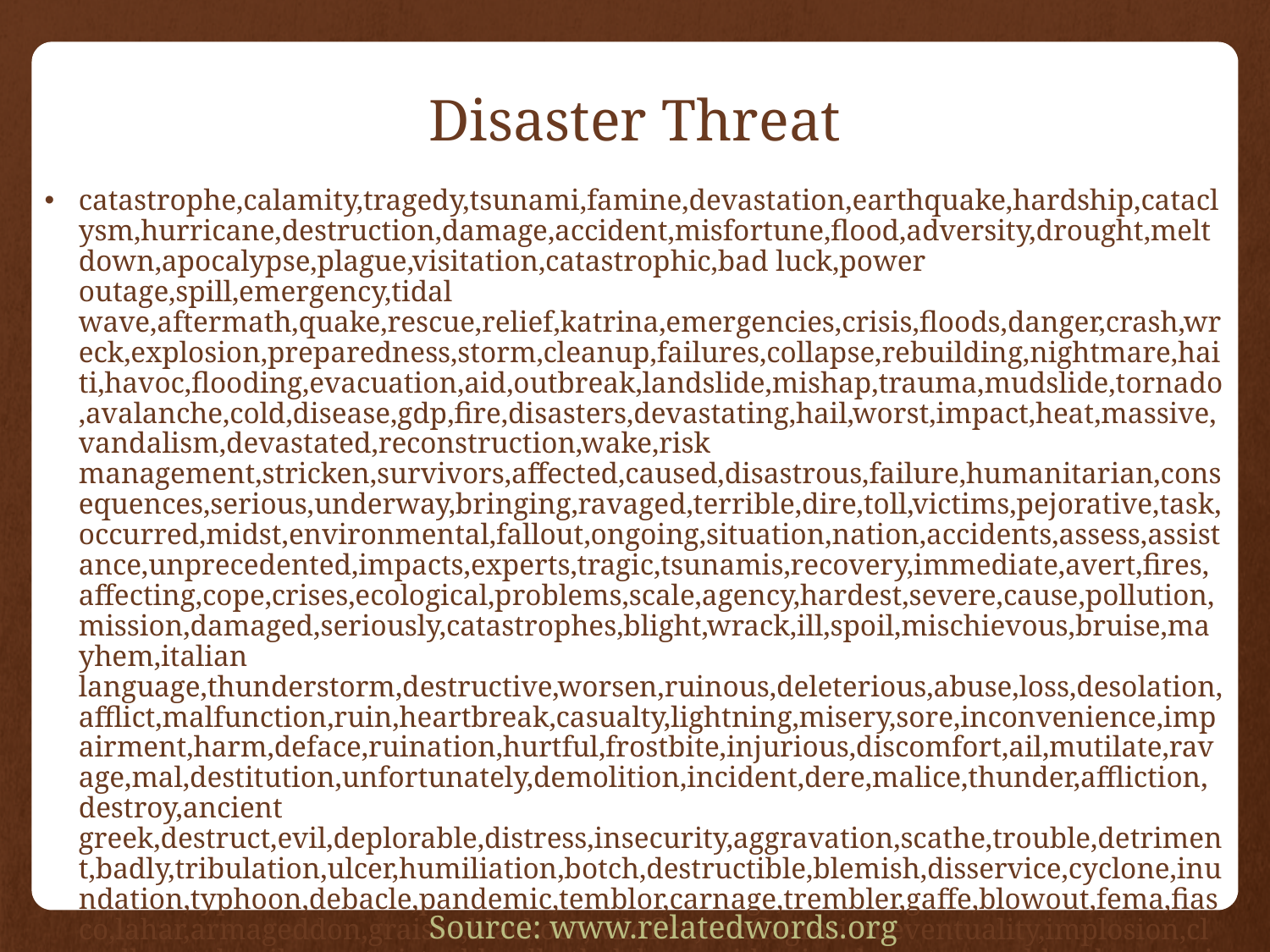

# Disaster Threat
catastrophe,calamity,tragedy,tsunami,famine,devastation,earthquake,hardship,cataclysm,hurricane,destruction,damage,accident,misfortune,flood,adversity,drought,meltdown,apocalypse,plague,visitation,catastrophic,bad luck,power outage,spill,emergency,tidal wave,aftermath,quake,rescue,relief,katrina,emergencies,crisis,floods,danger,crash,wreck,explosion,preparedness,storm,cleanup,failures,collapse,rebuilding,nightmare,haiti,havoc,flooding,evacuation,aid,outbreak,landslide,mishap,trauma,mudslide,tornado,avalanche,cold,disease,gdp,fire,disasters,devastating,hail,worst,impact,heat,massive,vandalism,devastated,reconstruction,wake,risk management,stricken,survivors,affected,caused,disastrous,failure,humanitarian,consequences,serious,underway,bringing,ravaged,terrible,dire,toll,victims,pejorative,task,occurred,midst,environmental,fallout,ongoing,situation,nation,accidents,assess,assistance,unprecedented,impacts,experts,tragic,tsunamis,recovery,immediate,avert,fires,affecting,cope,crises,ecological,problems,scale,agency,hardest,severe,cause,pollution,mission,damaged,seriously,catastrophes,blight,wrack,ill,spoil,mischievous,bruise,mayhem,italian language,thunderstorm,destructive,worsen,ruinous,deleterious,abuse,loss,desolation,afflict,malfunction,ruin,heartbreak,casualty,lightning,misery,sore,inconvenience,impairment,harm,deface,ruination,hurtful,frostbite,injurious,discomfort,ail,mutilate,ravage,mal,destitution,unfortunately,demolition,incident,dere,malice,thunder,affliction,destroy,ancient greek,destruct,evil,deplorable,distress,insecurity,aggravation,scathe,trouble,detriment,badly,tribulation,ulcer,humiliation,botch,destructible,blemish,disservice,cyclone,inundation,typhoon,debacle,pandemic,temblor,carnage,trembler,gaffe,blowout,fema,fiasco,lahar,armageddon,graisse,blackout,wildfire,conflagration,eventuality,implosion,cloudburst,derailment,twister,bloodbath,deluge,epidemics,chaos,tremor,blunder,atrocity,responders,mess,windstorm
Source: www.relatedwords.org